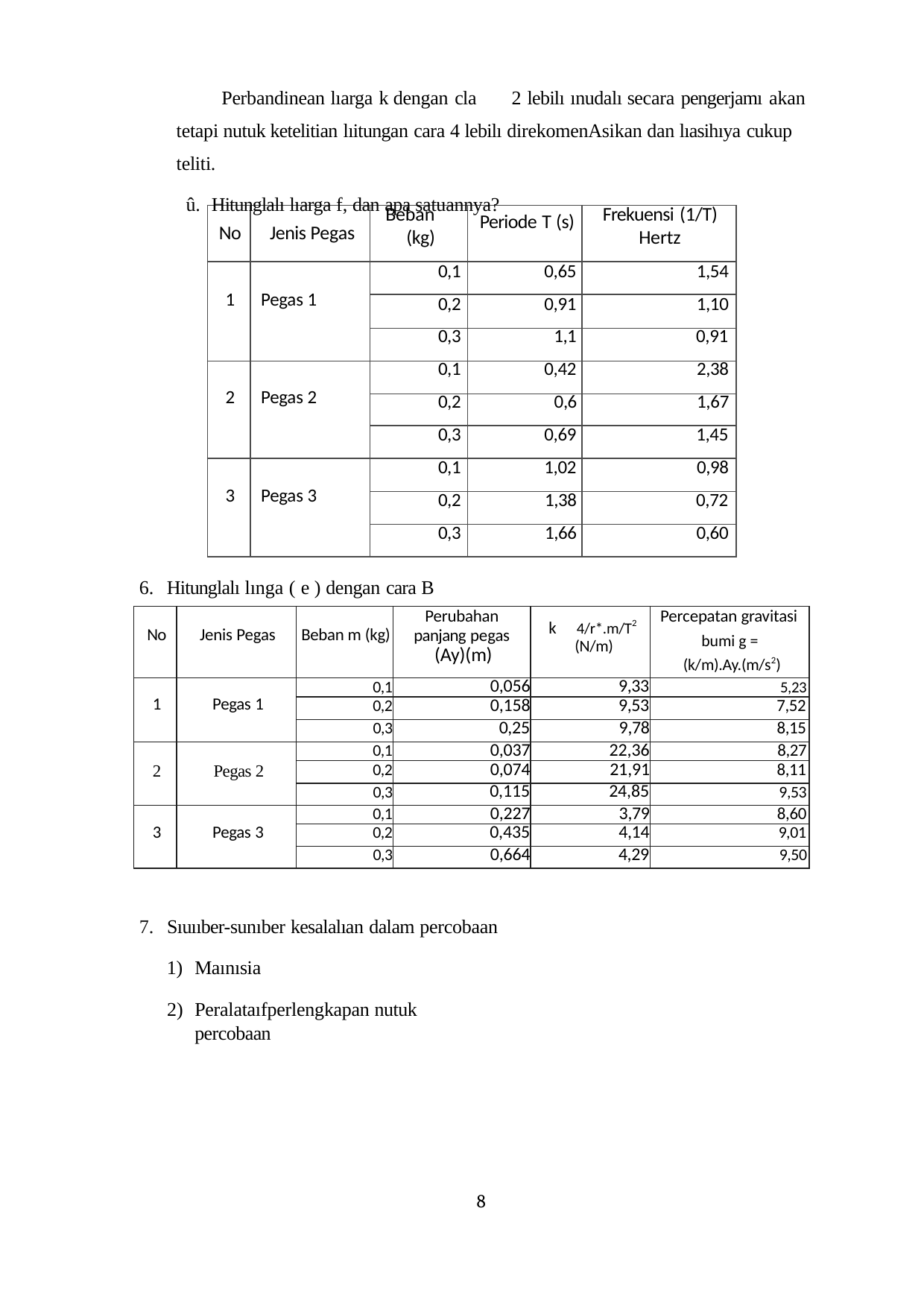

Perbandinean lıarga k dengan cla	2 lebilı ınudalı secara pengerjamı akan tetapi nutuk ketelitian lıitungan cara 4 lebilı direkomenAsikan dan lıasihıya cukup teliti.
û. Hitunglalı lıarga f, dan apa satuannya?
| No | Jenis Pegas | Beban (kg) | Periode T (s) | Frekuensi (1/T) Hertz |
| --- | --- | --- | --- | --- |
| 1 | Pegas 1 | 0,1 | 0,65 | 1,54 |
|  |  | 0,2 | 0,91 | 1,10 |
|  |  | 0,3 | 1,1 | 0,91 |
| 2 | Pegas 2 | 0,1 | 0,42 | 2,38 |
|  |  | 0,2 | 0,6 | 1,67 |
|  |  | 0,3 | 0,69 | 1,45 |
| 3 | Pegas 3 | 0,1 | 1,02 | 0,98 |
|  |  | 0,2 | 1,38 | 0,72 |
|  |  | 0,3 | 1,66 | 0,60 |
6.  Hitunglalı lınga ( e ) dengan cara B
| No | Jenis Pegas | Beban m (kg) | Perubahan panjang pegas (Ay)(m) | k 4/r\*.m/T2 (N/m) | Percepatan gravitasi bumi g = (k/m).Ay.(m/s2) |
| --- | --- | --- | --- | --- | --- |
| 1 | Pegas 1 | 0,1 | 0,056 | 9,33 | 5,23 |
|  |  | 0,2 | 0,158 | 9,53 | 7,52 |
|  |  | 0,3 | 0,25 | 9,78 | 8,15 |
| 2 | Pegas 2 | 0,1 | 0,037 | 22,36 | 8,27 |
|  |  | 0,2 | 0,074 | 21,91 | 8,11 |
|  |  | 0,3 | 0,115 | 24,85 | 9,53 |
| 3 | Pegas 3 | 0,1 | 0,227 | 3,79 | 8,60 |
|  |  | 0,2 | 0,435 | 4,14 | 9,01 |
|  |  | 0,3 | 0,664 | 4,29 | 9,50 |
Sıuııber-sunıber kesalalıan dalam percobaan
Maınısia
Peralataıfperlengkapan nutuk percobaan
8